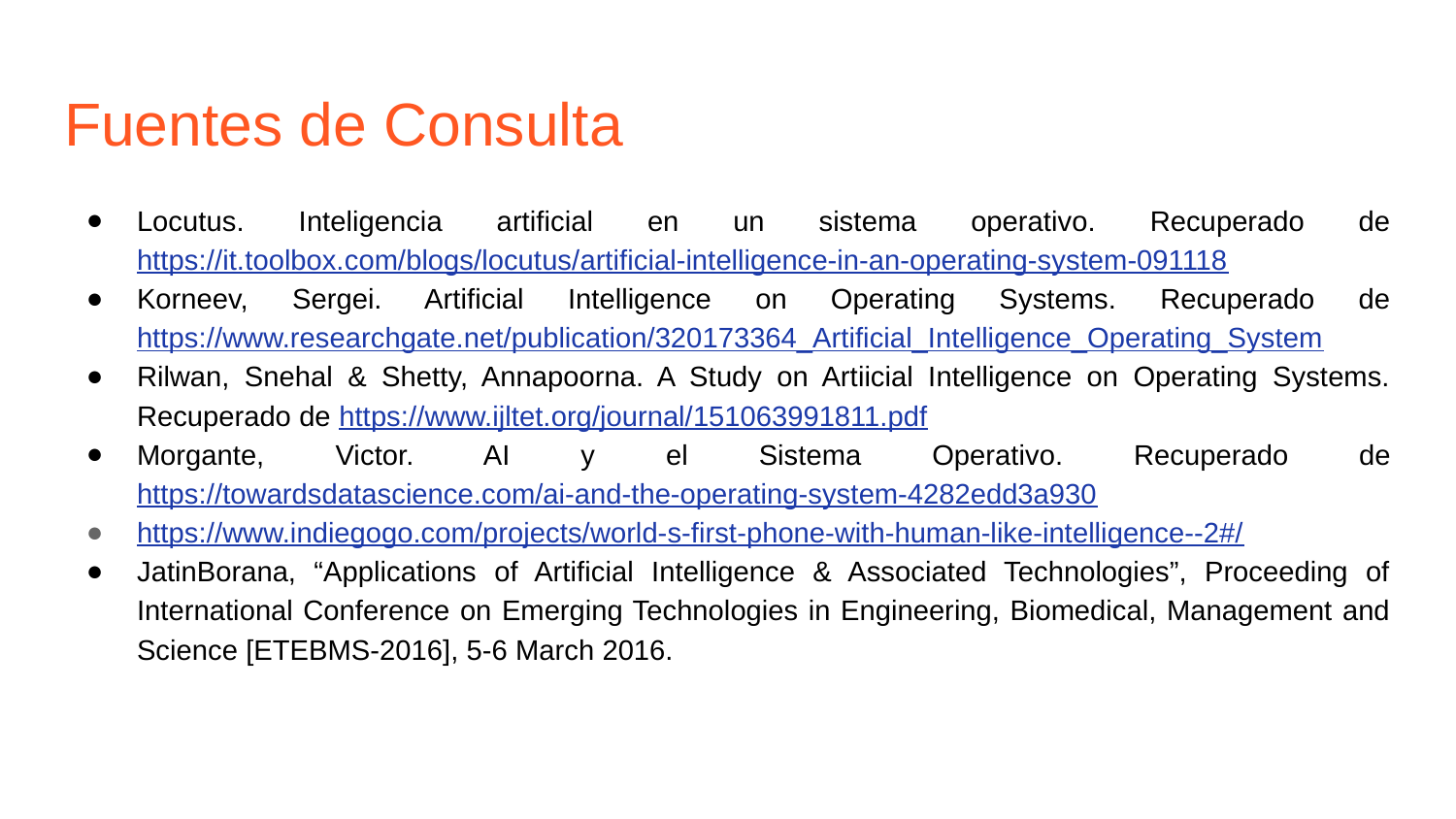

# Fuentes de Consulta
Locutus. Inteligencia artificial en un sistema operativo. Recuperado de https://it.toolbox.com/blogs/locutus/artificial-intelligence-in-an-operating-system-091118
Korneev, Sergei. Artificial Intelligence on Operating Systems. Recuperado de https://www.researchgate.net/publication/320173364_Artificial_Intelligence_Operating_System
Rilwan, Snehal & Shetty, Annapoorna. A Study on Artiicial Intelligence on Operating Systems. Recuperado de https://www.ijltet.org/journal/151063991811.pdf
Morgante, Victor. AI y el Sistema Operativo. Recuperado de https://towardsdatascience.com/ai-and-the-operating-system-4282edd3a930
https://www.indiegogo.com/projects/world-s-first-phone-with-human-like-intelligence--2#/
JatinBorana, “Applications of Artificial Intelligence & Associated Technologies”, Proceeding of International Conference on Emerging Technologies in Engineering, Biomedical, Management and Science [ETEBMS-2016], 5-6 March 2016.